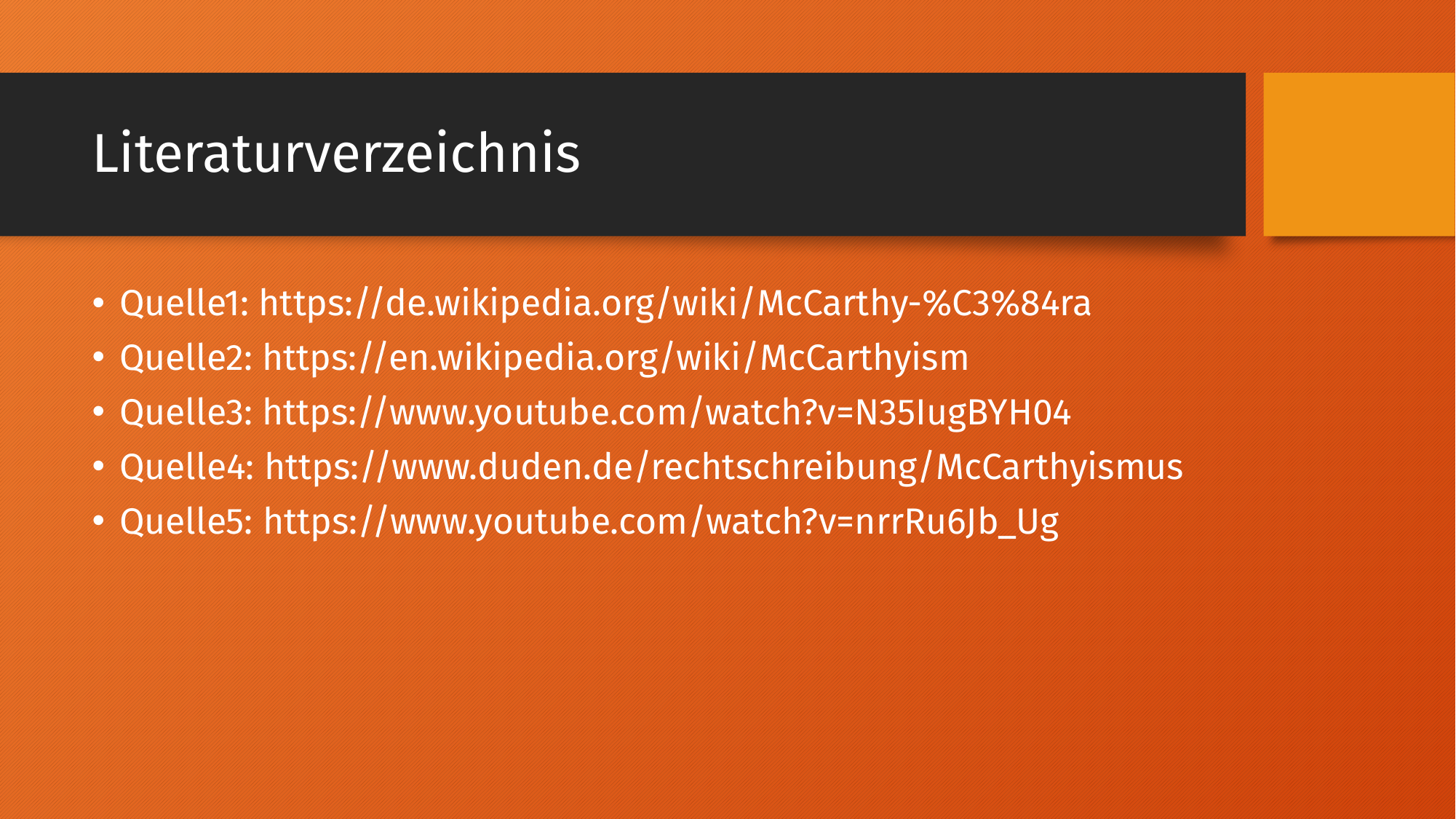

# Literaturverzeichnis
Quelle1: https://de.wikipedia.org/wiki/McCarthy-%C3%84ra
Quelle2: https://en.wikipedia.org/wiki/McCarthyism
Quelle3: https://www.youtube.com/watch?v=N35IugBYH04
Quelle4: https://www.duden.de/rechtschreibung/McCarthyismus
Quelle5: https://www.youtube.com/watch?v=nrrRu6Jb_Ug